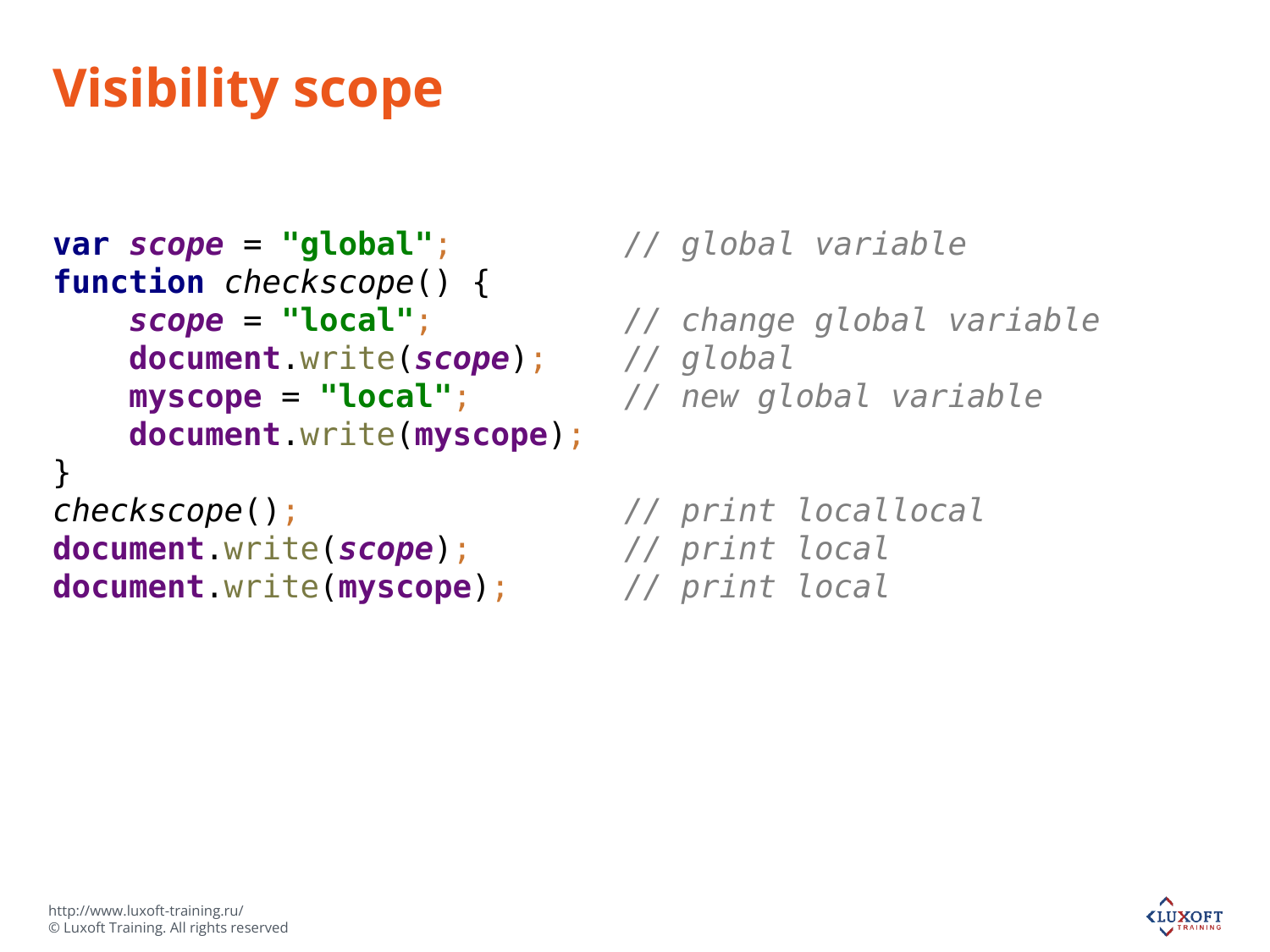

# Visibility scope
var scope = "global";         // global variable
function checkscope() {
    scope = "local";          // change global variable
    document.write(scope);    // global
    myscope = "local";        // new global variable
    document.write(myscope);
}
checkscope();                 // print locallocal
document.write(scope);        // print local
document.write(myscope);      // print local